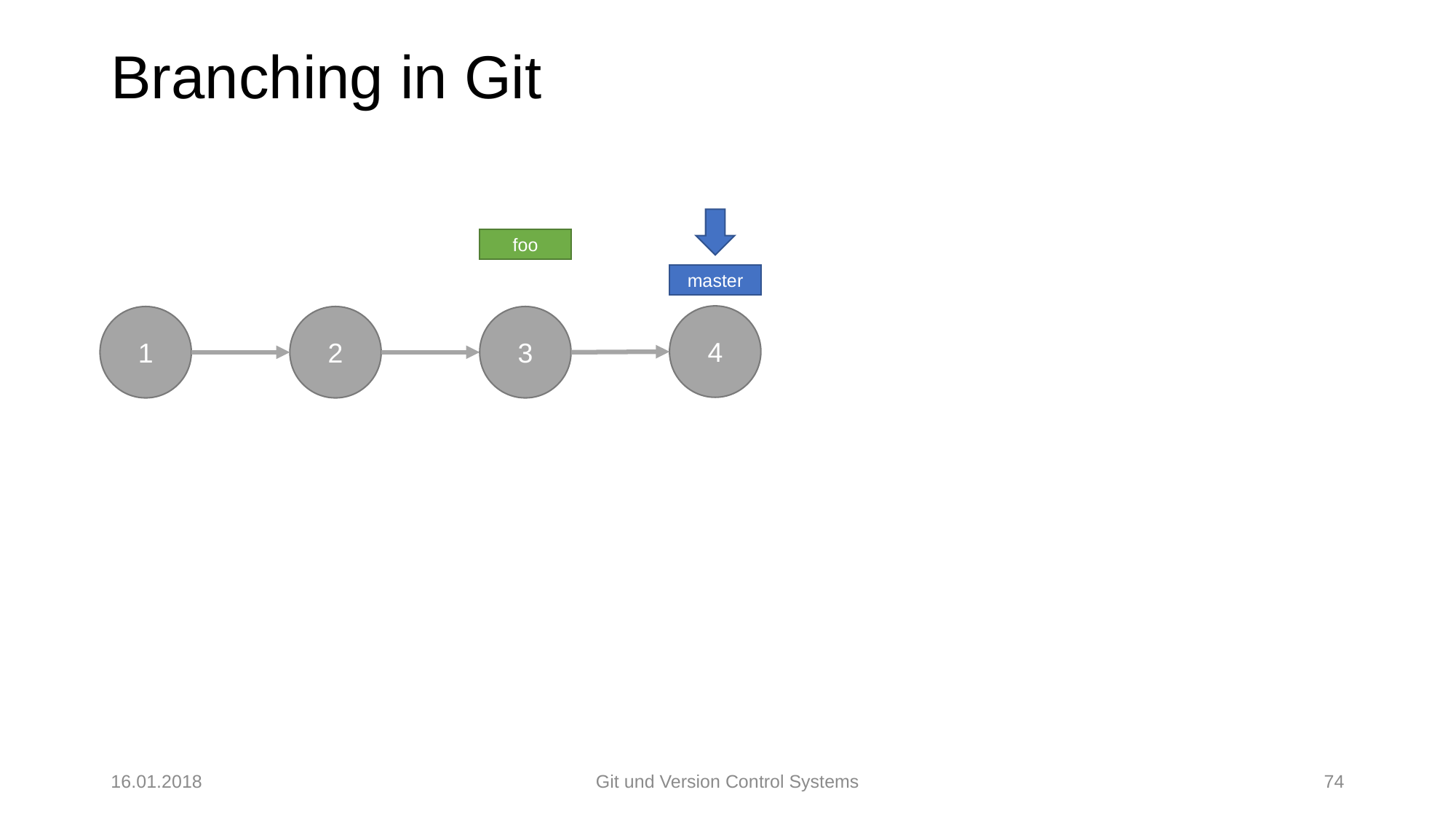

# Branching in Git

foo
master
4
2
1
3
16.01.2018
Git und Version Control Systems
74